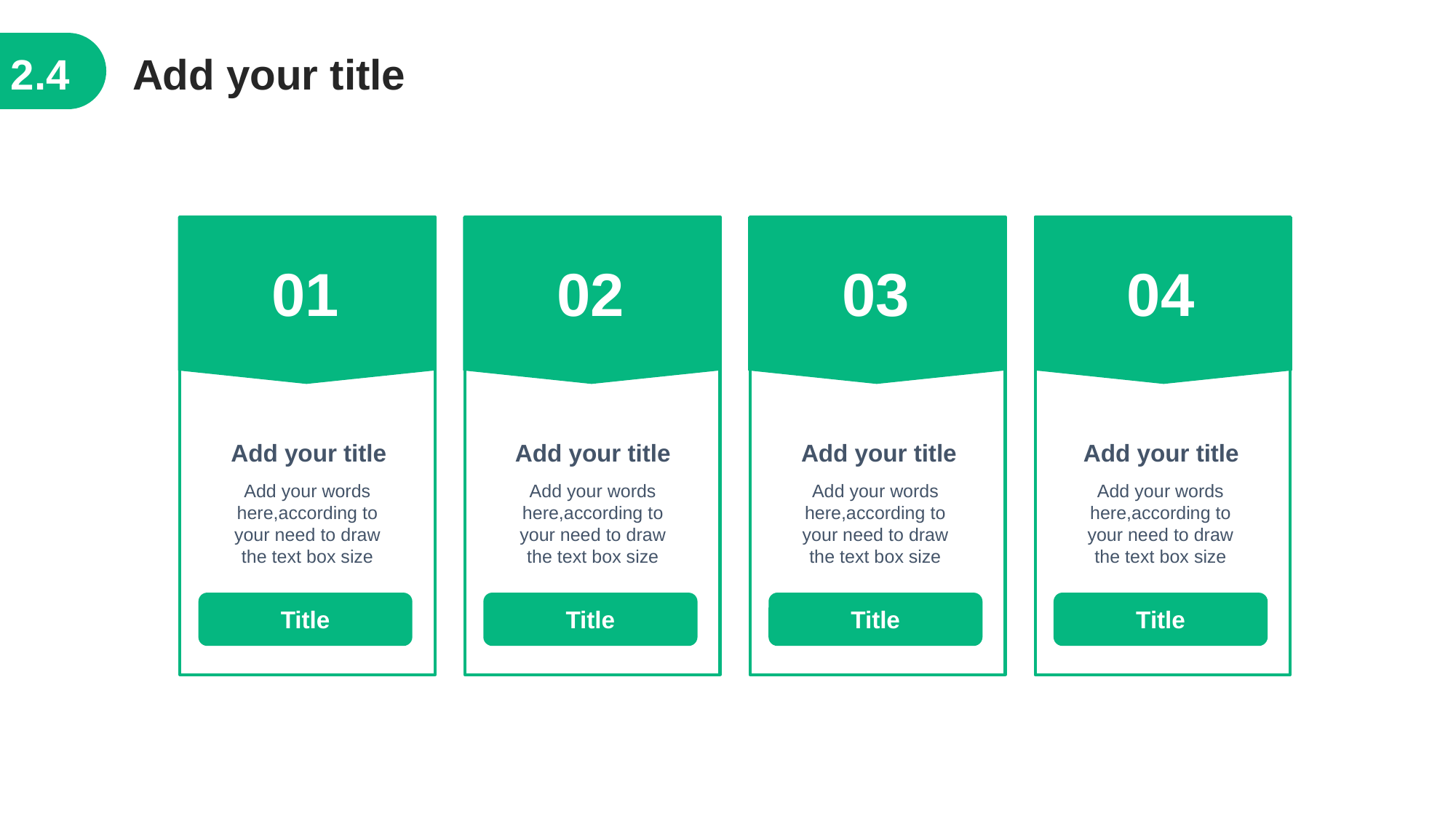

2.4
Add your title

01
02
03
04
Add your title
Add your title
Add your title
Add your title
Add your words here,according to your need to draw the text box size
Add your words here,according to your need to draw the text box size
Add your words here,according to your need to draw the text box size
Add your words here,according to your need to draw the text box size
Title
Title
Title
Title